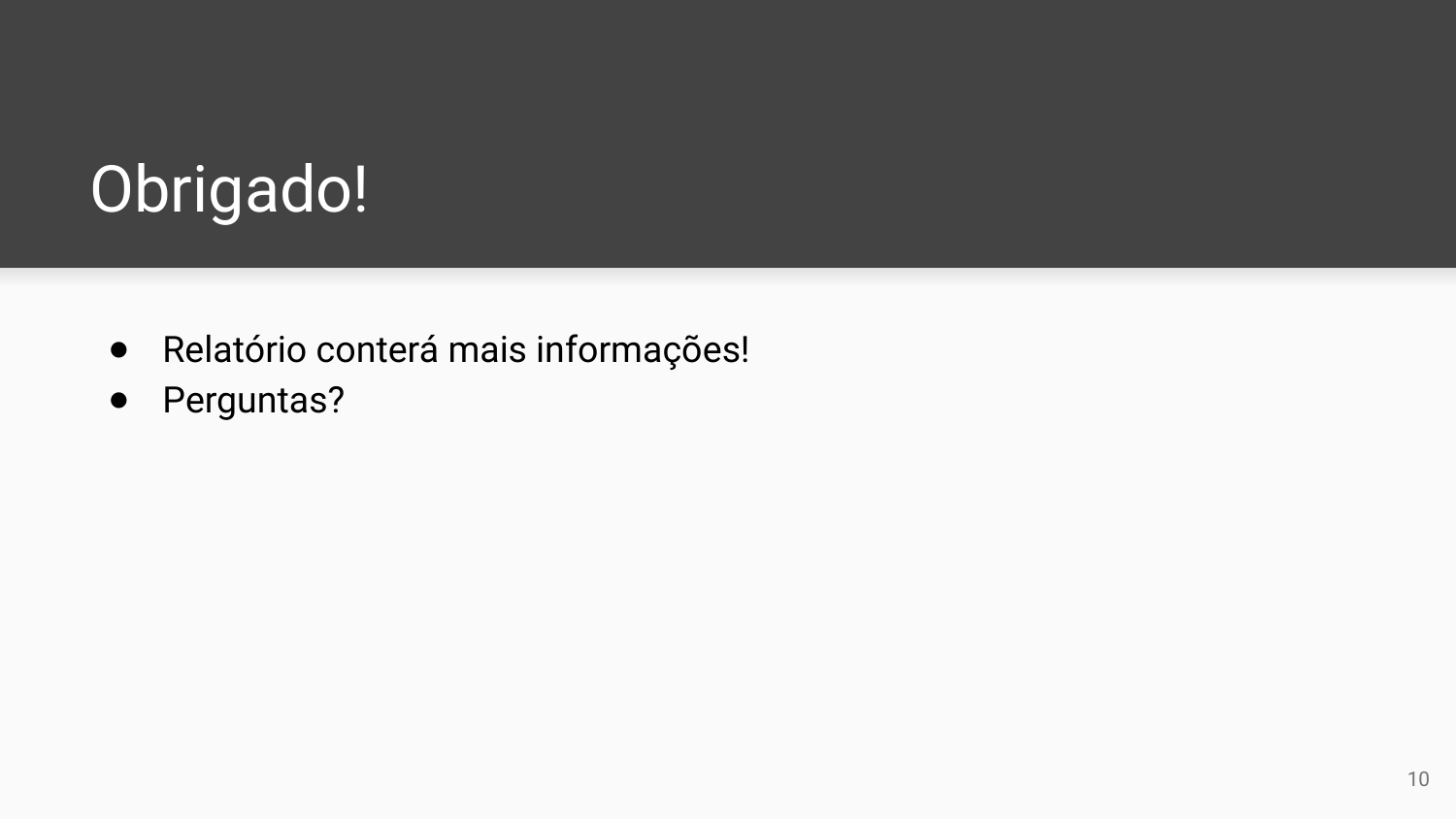

# Obrigado!
Relatório conterá mais informações!
Perguntas?
10